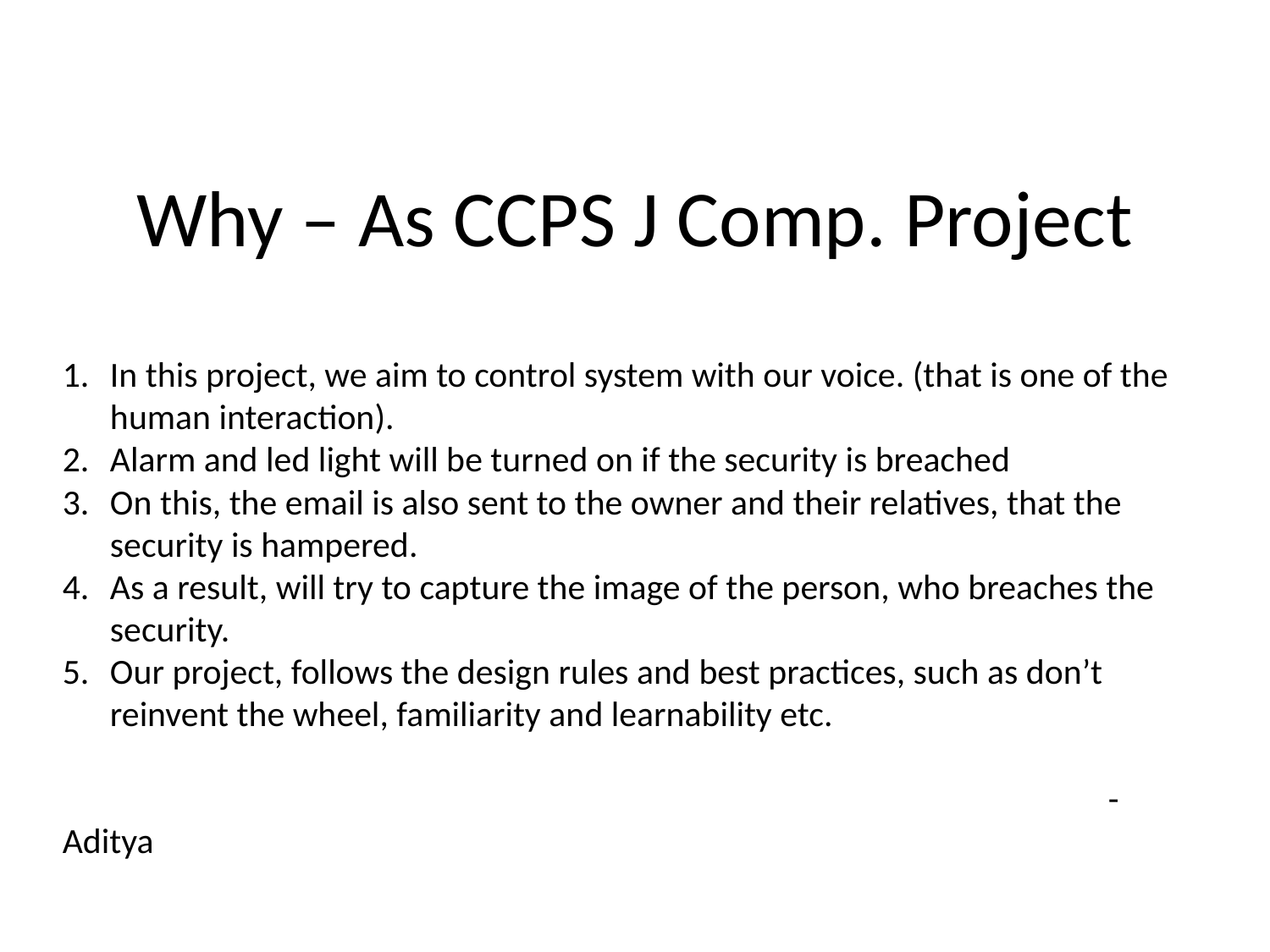

# Why – As CCPS J Comp. Project
In this project, we aim to control system with our voice. (that is one of the human interaction).
Alarm and led light will be turned on if the security is breached
On this, the email is also sent to the owner and their relatives, that the security is hampered.
As a result, will try to capture the image of the person, who breaches the security.
Our project, follows the design rules and best practices, such as don’t reinvent the wheel, familiarity and learnability etc.

                                                                                                                                  - Aditya